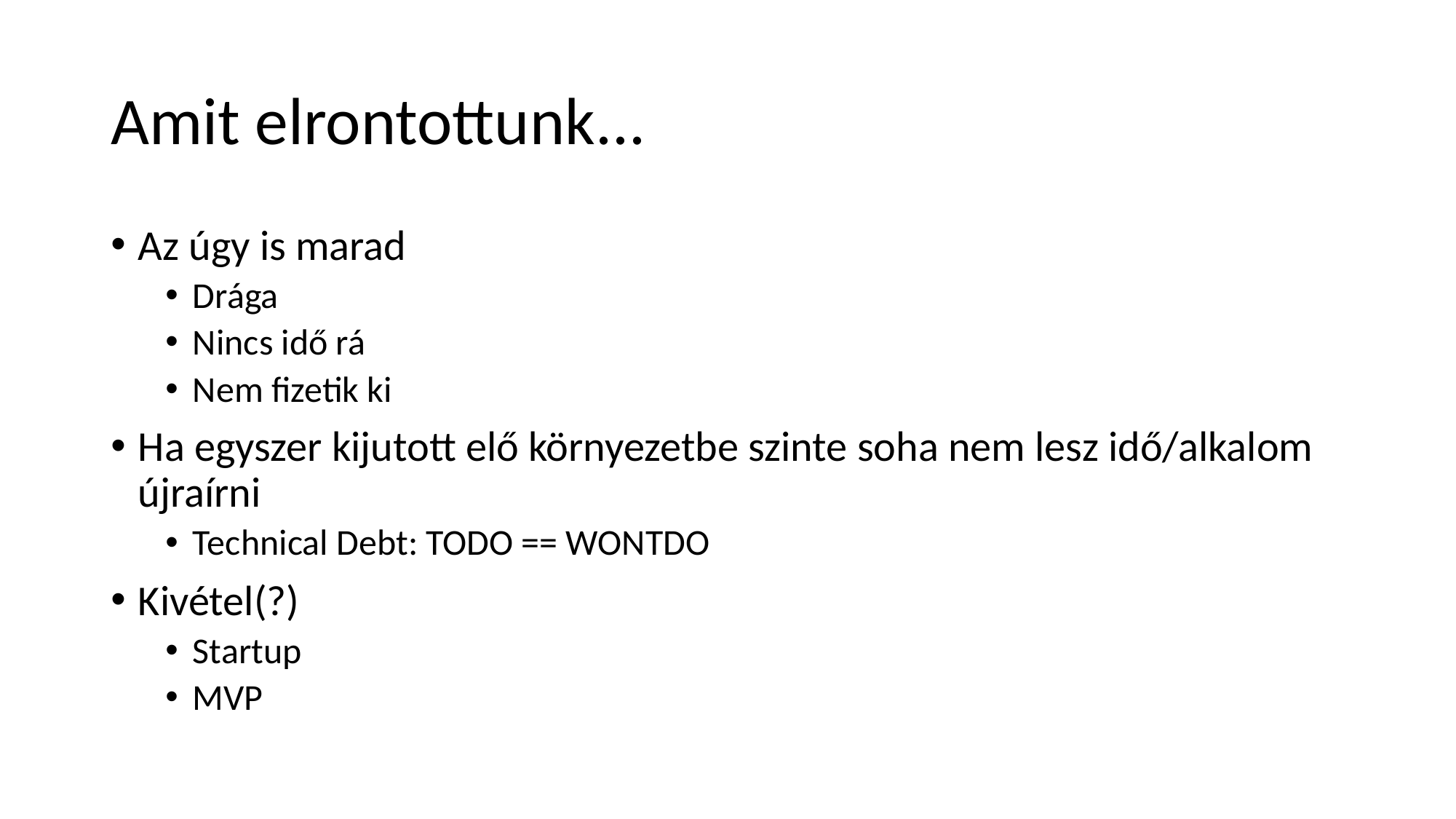

# Amit elrontottunk...
Az úgy is marad
Drága
Nincs idő rá
Nem fizetik ki
Ha egyszer kijutott elő környezetbe szinte soha nem lesz idő/alkalom újraírni
Technical Debt: TODO == WONTDO
Kivétel(?)
Startup
MVP